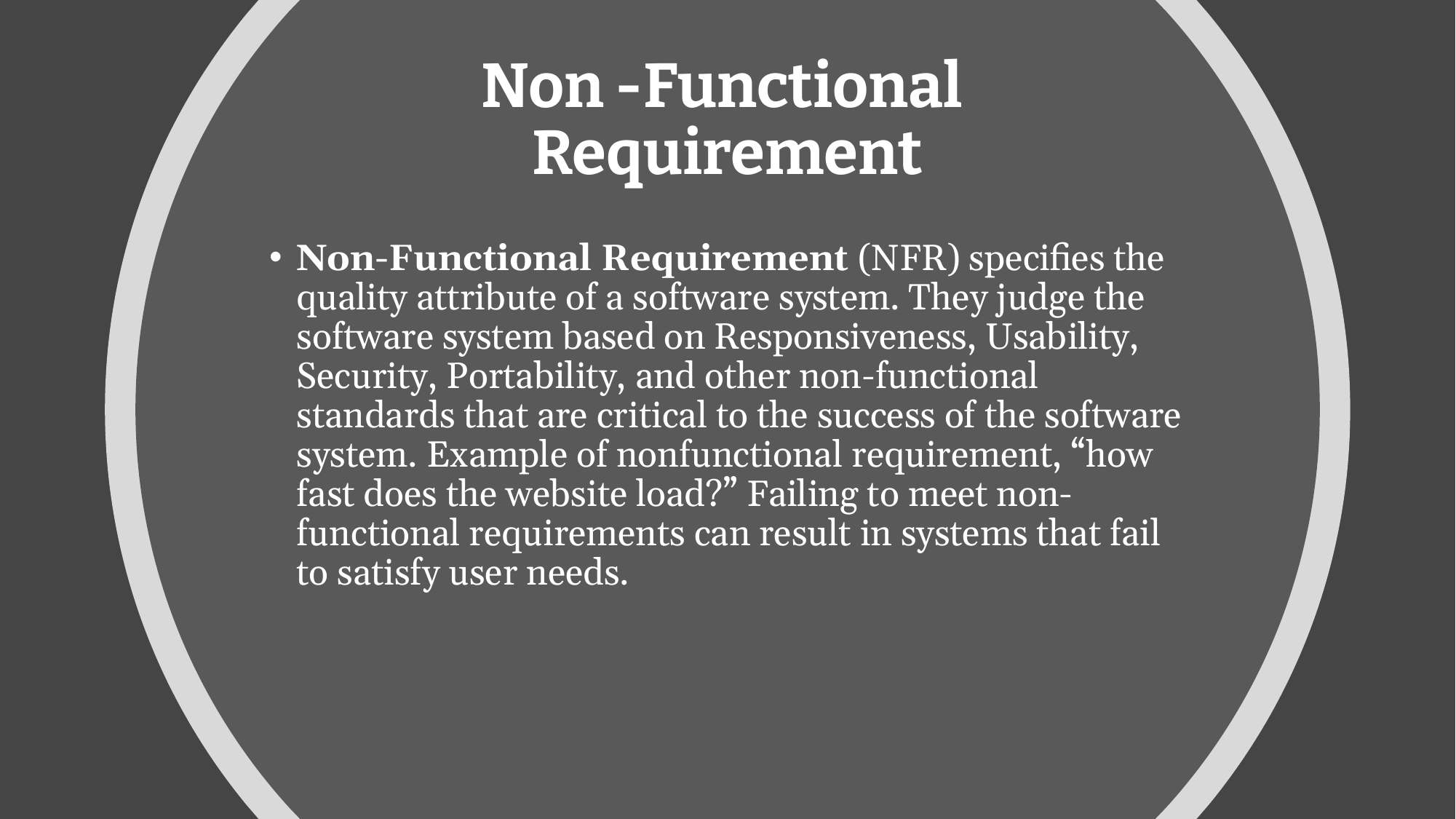

# Non -Functional  Requirement
Non-Functional Requirement (NFR) specifies the quality attribute of a software system. They judge the software system based on Responsiveness, Usability, Security, Portability, and other non-functional standards that are critical to the success of the software system. Example of nonfunctional requirement, “how fast does the website load?” Failing to meet non-functional requirements can result in systems that fail to satisfy user needs.